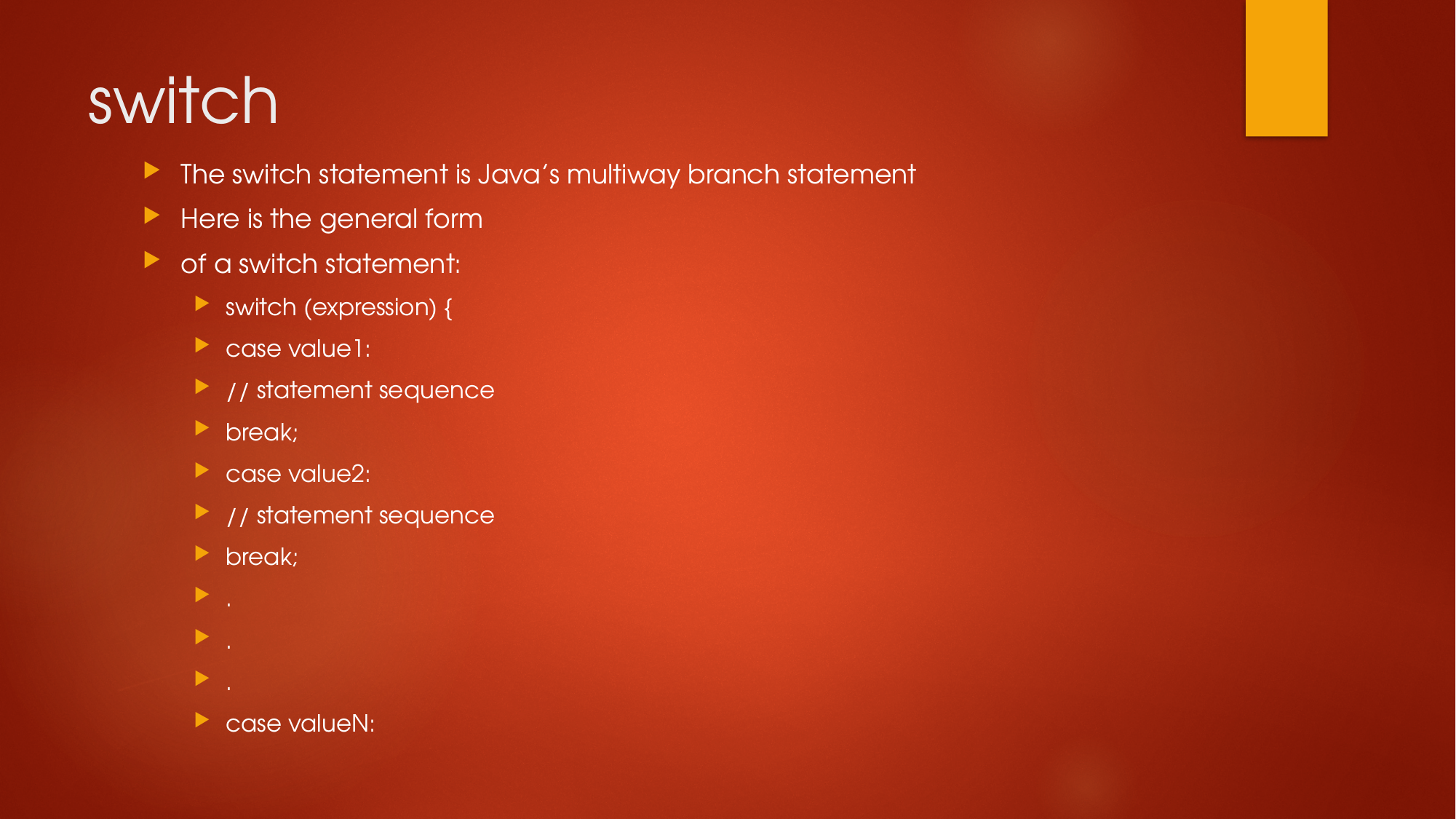

# switch
The switch statement is Java’s multiway branch statement
Here is the general form
of a switch statement:
switch (expression) {
case value1:
// statement sequence
break;
case value2:
// statement sequence
break;
.
.
.
case valueN: